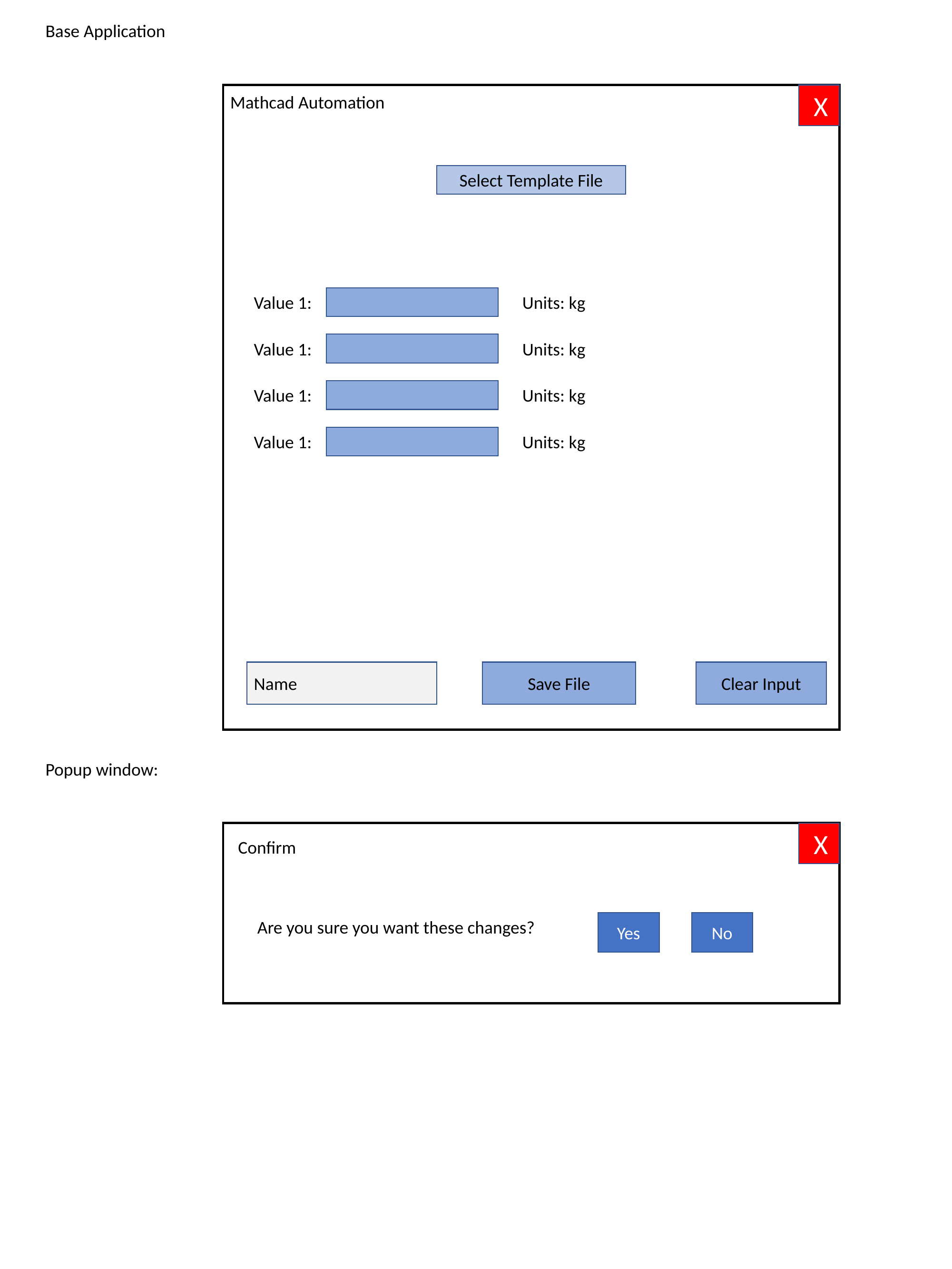

Base Application
X

Mathcad Automation
Select Template File
Value 1:

Units: kg
Value 1:

Units: kg
Value 1:

Units: kg
Value 1:

Units: kg
Name
Save File
Clear Input
Popup window:
X

Confirm
Are you sure you want these changes?
Yes
No